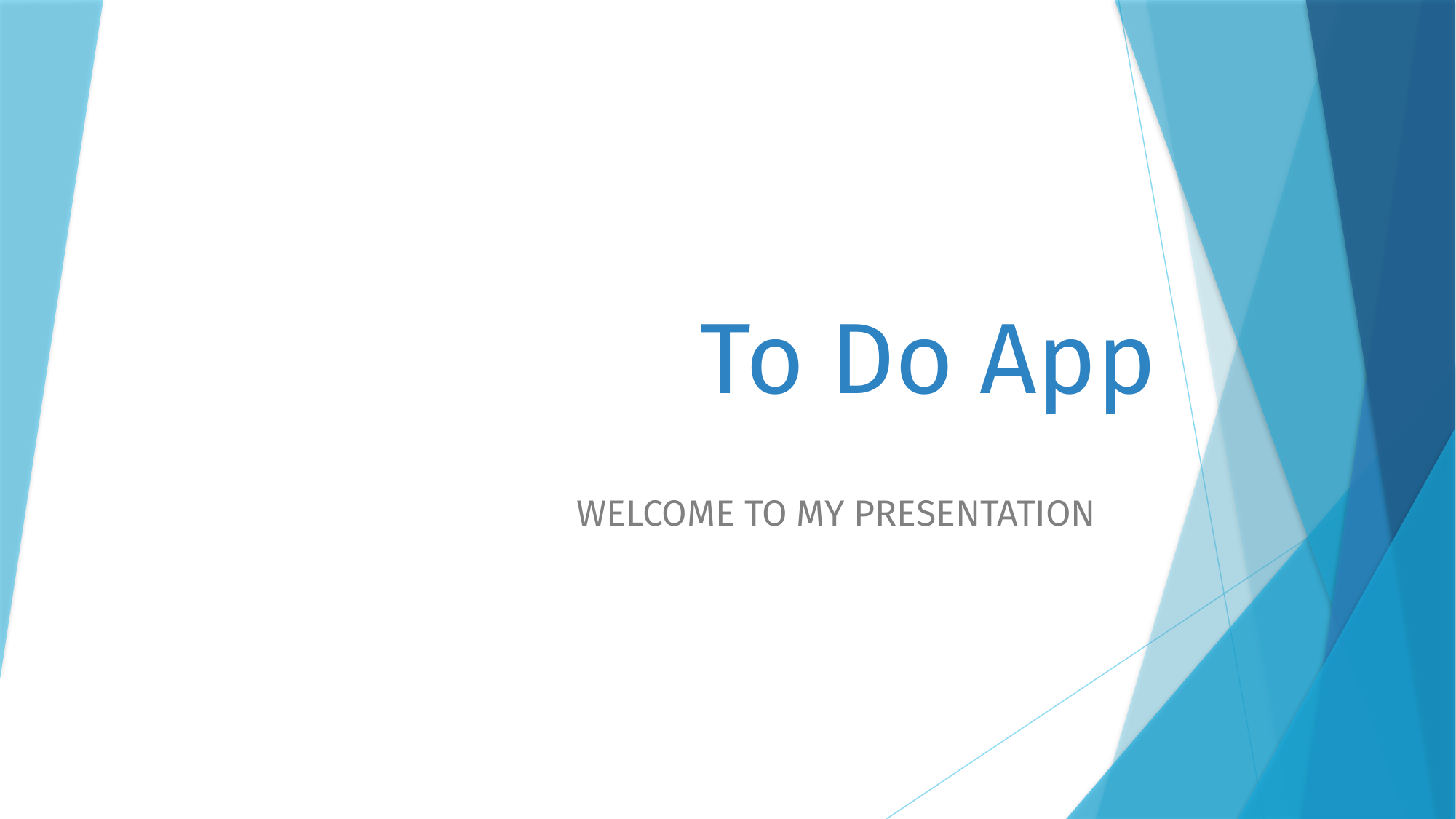

# To Do App
WELCOME TO MY PRESENTATION